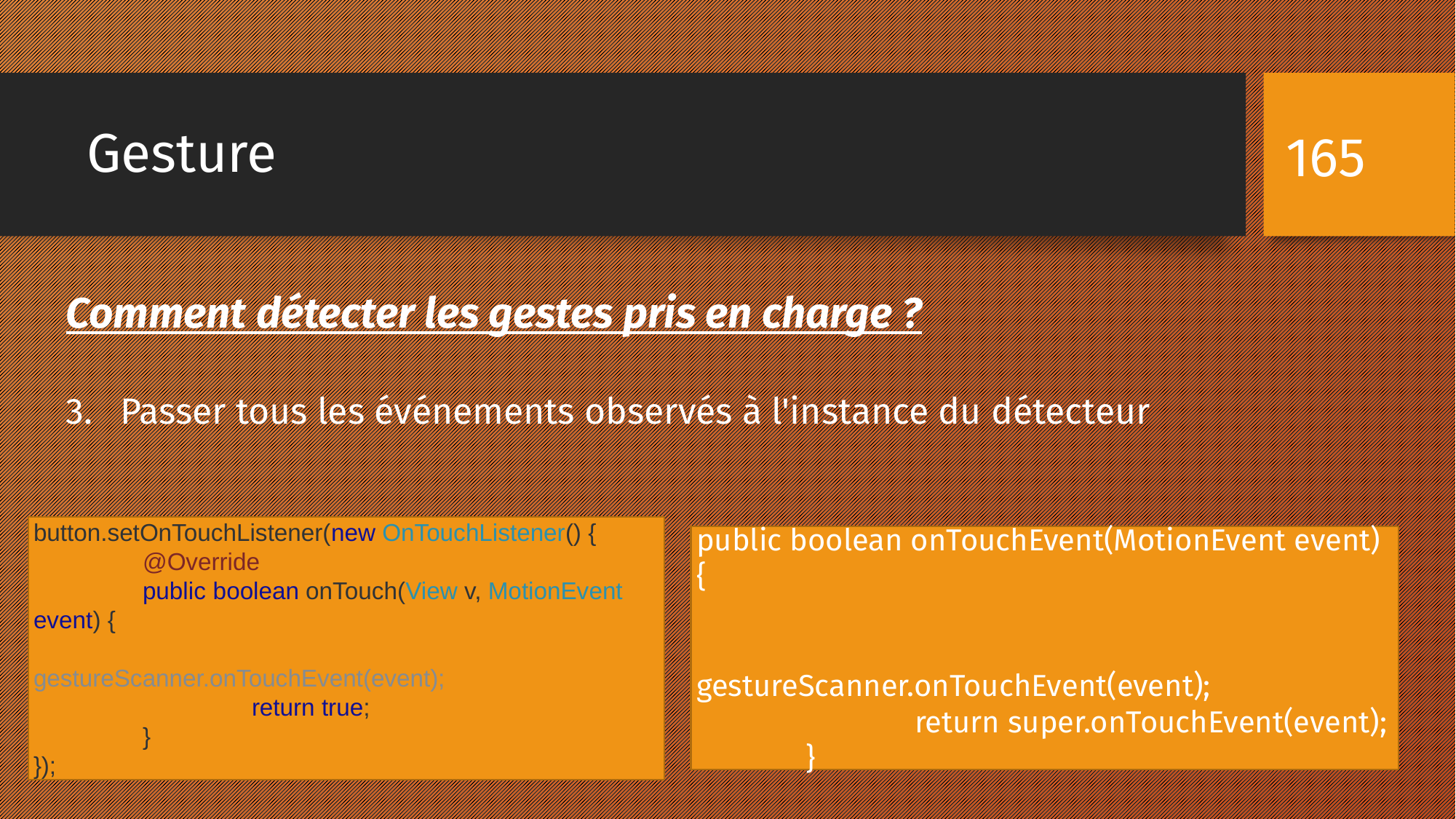

# Gesture
165
Comment détecter les gestes pris en charge ?

Passer tous les événements observés à l'instance du détecteur

button.setOnTouchListener(new OnTouchListener() {
	@Override
	public boolean onTouch(View v, MotionEvent event) {
		gestureScanner.onTouchEvent(event);
		return true;
	}
});

public boolean onTouchEvent(MotionEvent event) {

		gestureScanner.onTouchEvent(event);
		return super.onTouchEvent(event);
	}